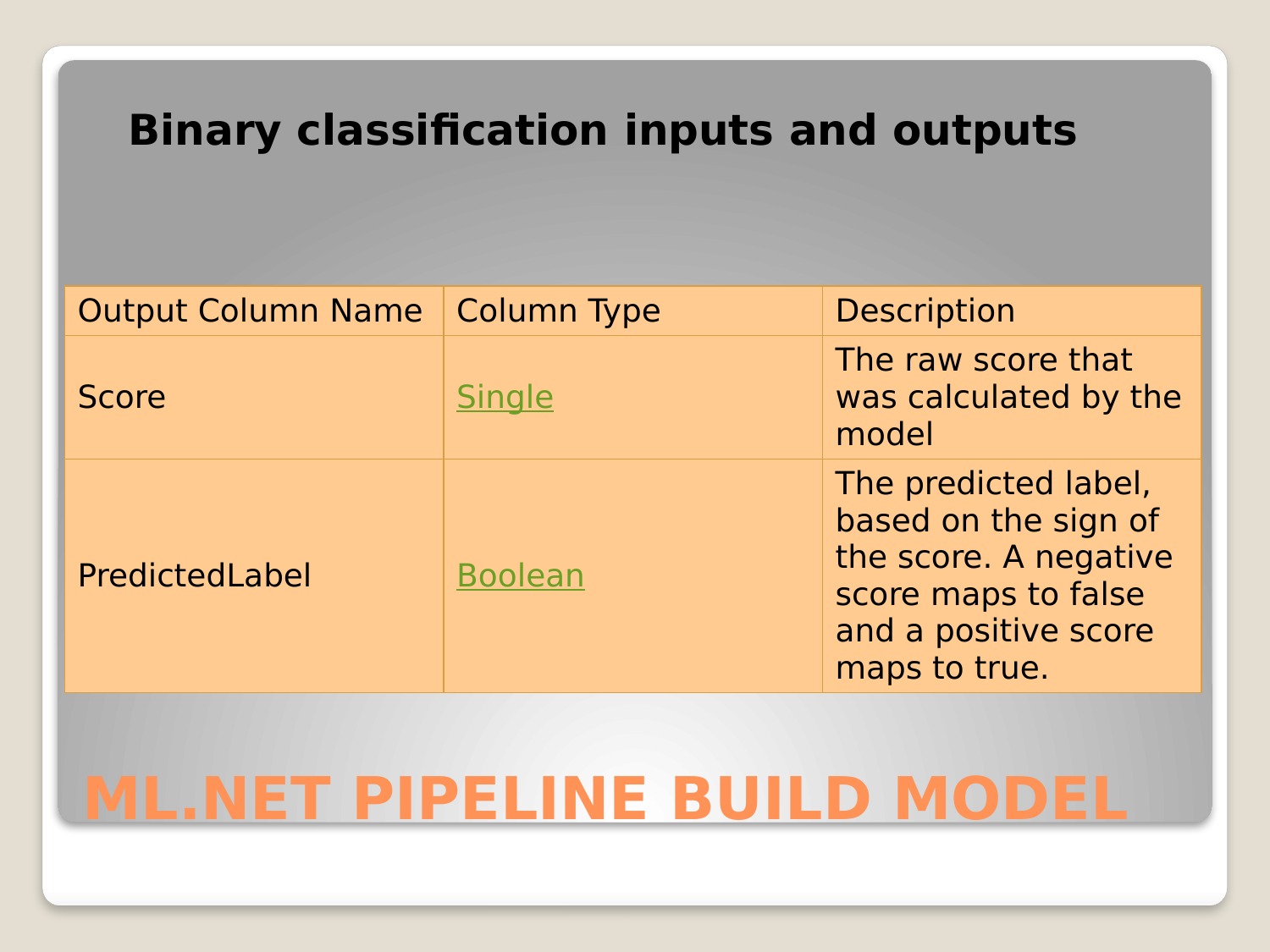

Binary classification inputs and outputs

| Output Column Name | Column Type | Description |
| --- | --- | --- |
| Score | Single | The raw score that was calculated by the model |
| PredictedLabel | Boolean | The predicted label, based on the sign of the score. A negative score maps to false and a positive score maps to true. |
# ML.NET PIPELINE BUILD MODEL